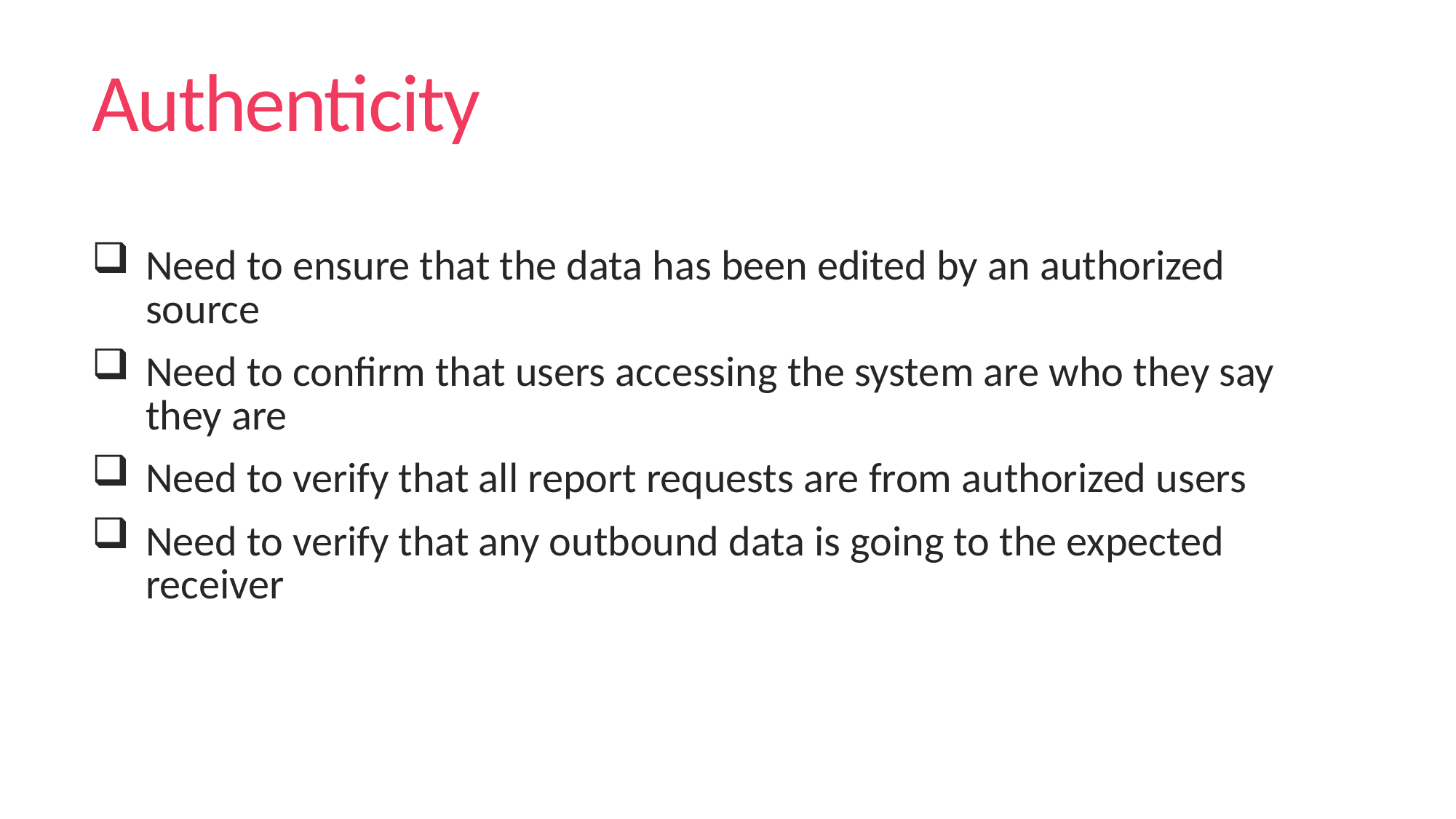

# Authenticity
Need to ensure that the data has been edited by an authorized source
Need to confirm that users accessing the system are who they say they are
Need to verify that all report requests are from authorized users
Need to verify that any outbound data is going to the expected receiver